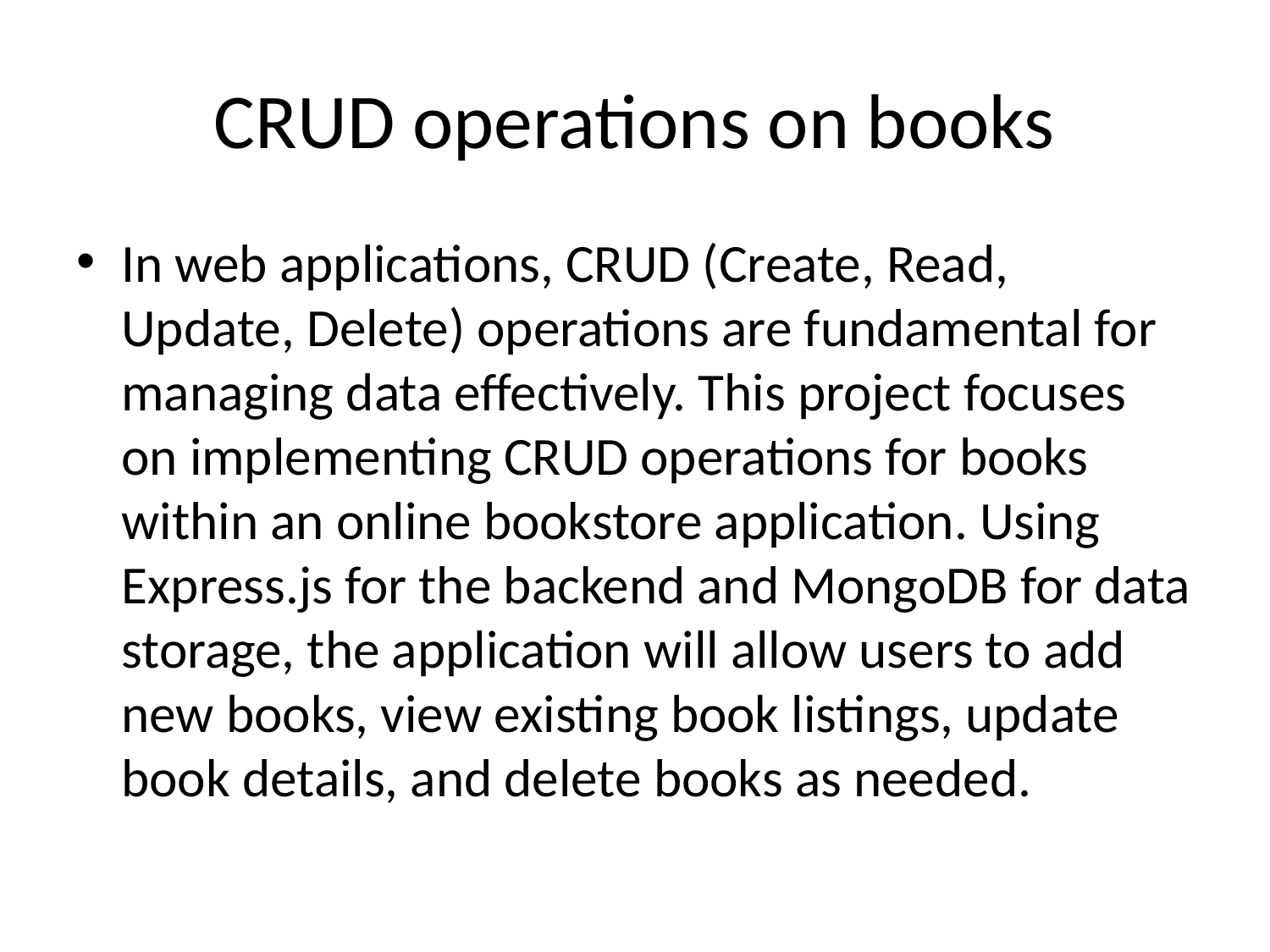

# CRUD operations on books
In web applications, CRUD (Create, Read, Update, Delete) operations are fundamental for managing data effectively. This project focuses on implementing CRUD operations for books within an online bookstore application. Using Express.js for the backend and MongoDB for data storage, the application will allow users to add new books, view existing book listings, update book details, and delete books as needed.